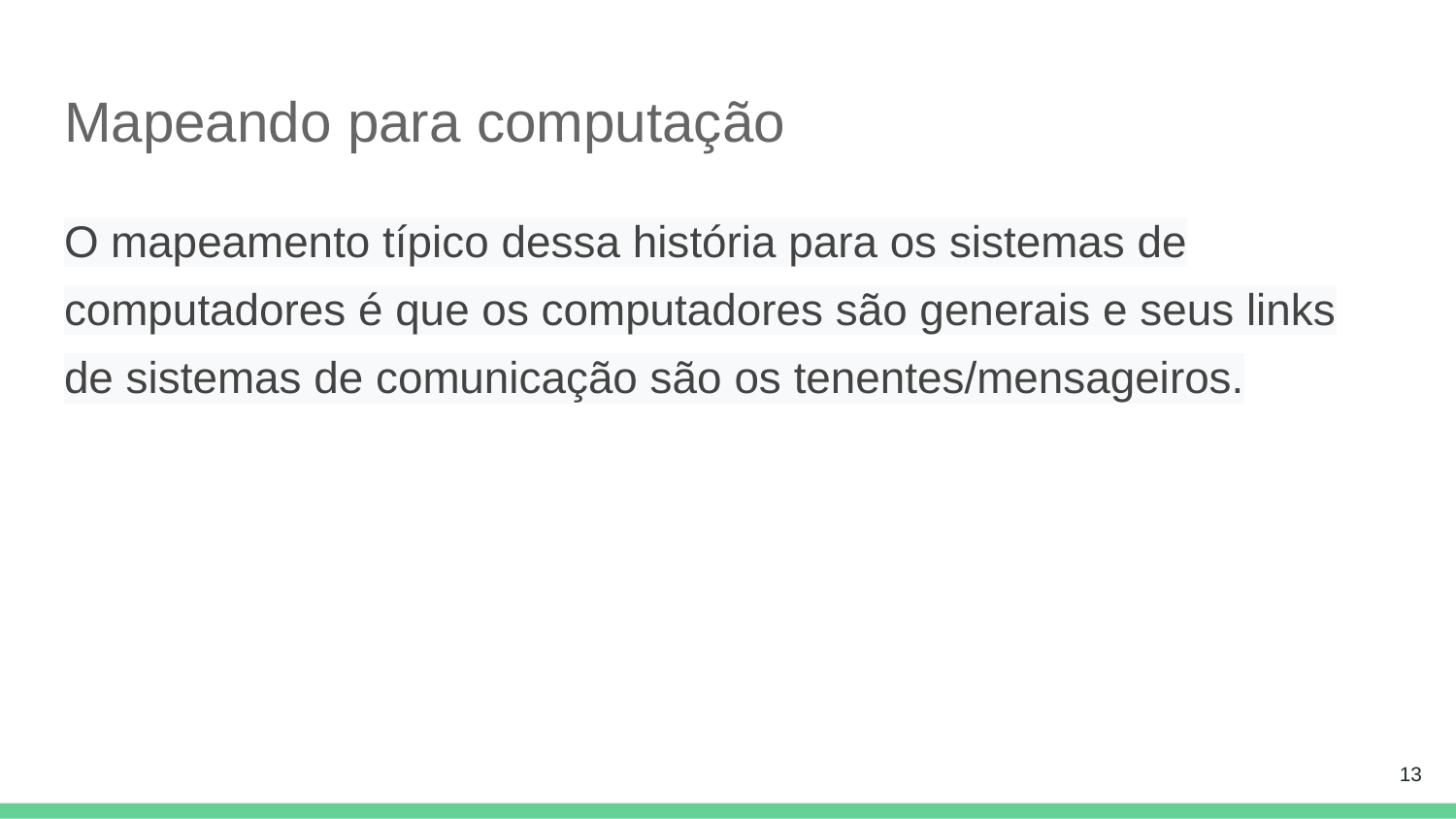

# Mapeando para computação
O mapeamento típico dessa história para os sistemas de computadores é que os computadores são generais e seus links de sistemas de comunicação são os tenentes/mensageiros.
13